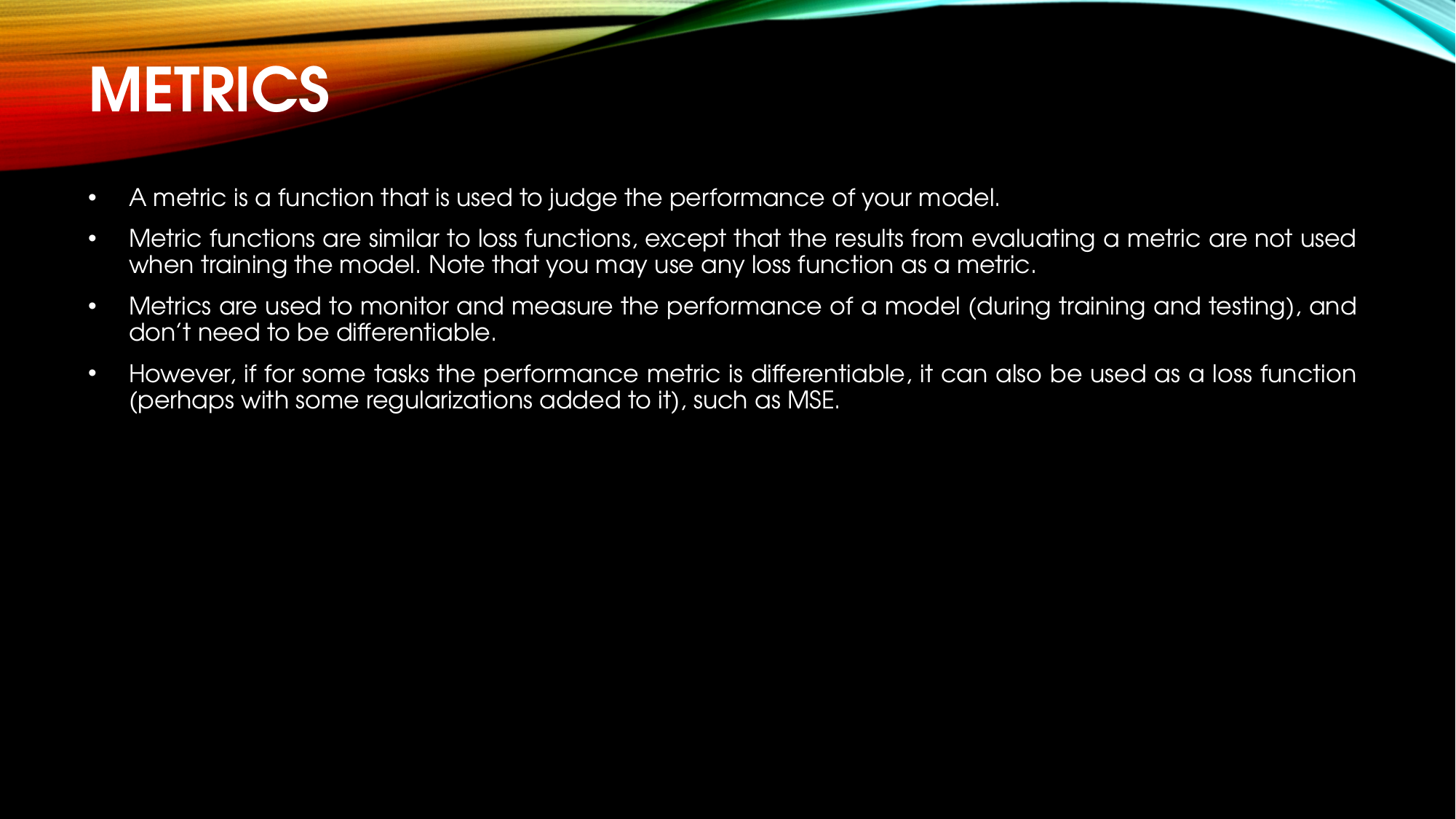

# METRICS
A metric is a function that is used to judge the performance of your model.
Metric functions are similar to loss functions, except that the results from evaluating a metric are not used when training the model. Note that you may use any loss function as a metric.
Metrics are used to monitor and measure the performance of a model (during training and testing), and don’t need to be differentiable.
However, if for some tasks the performance metric is differentiable, it can also be used as a loss function (perhaps with some regularizations added to it), such as MSE.